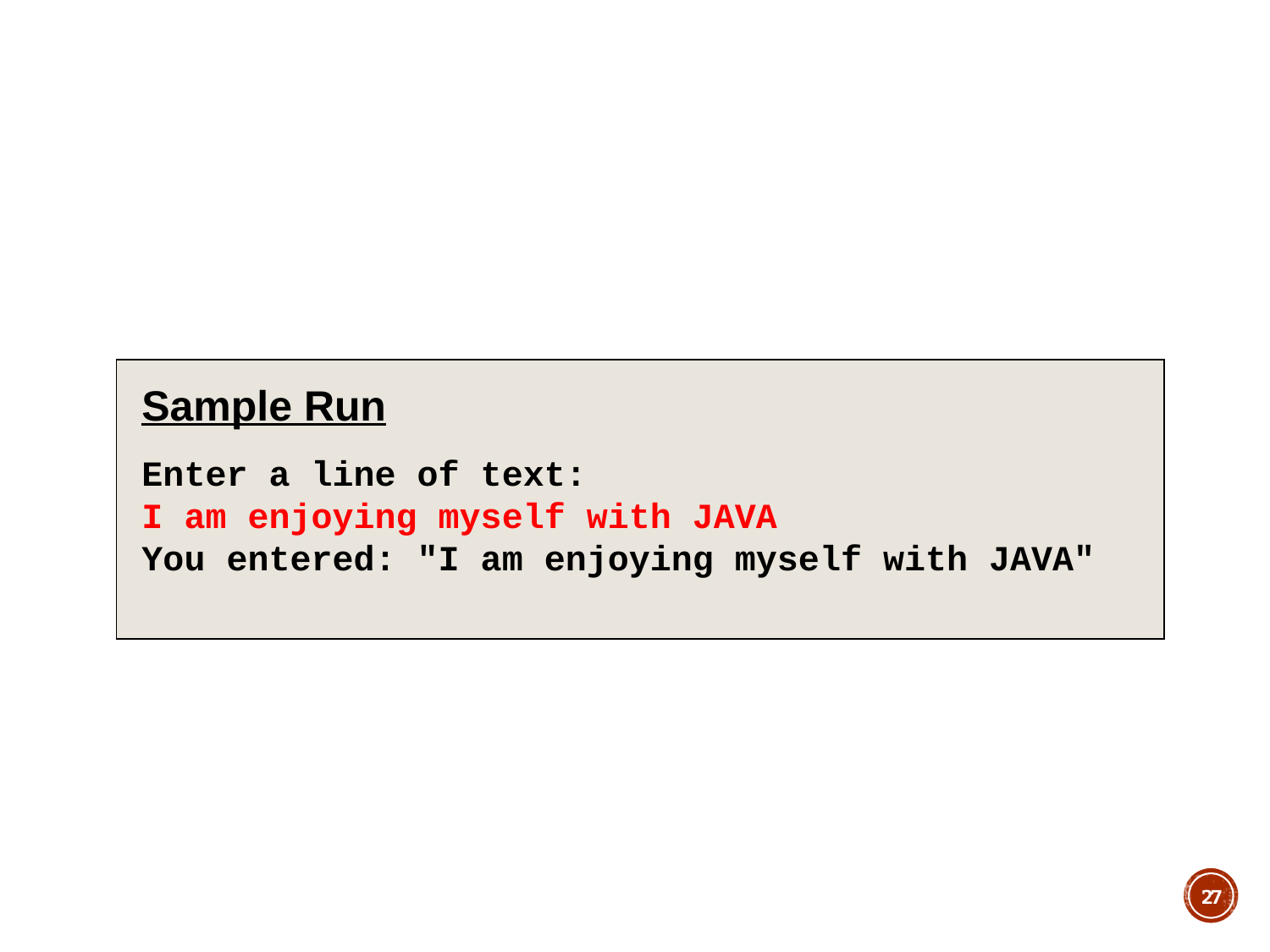

Sample Run
Enter a line of text:
I am enjoying myself with JAVA
You entered: "I am enjoying myself with JAVA"

27